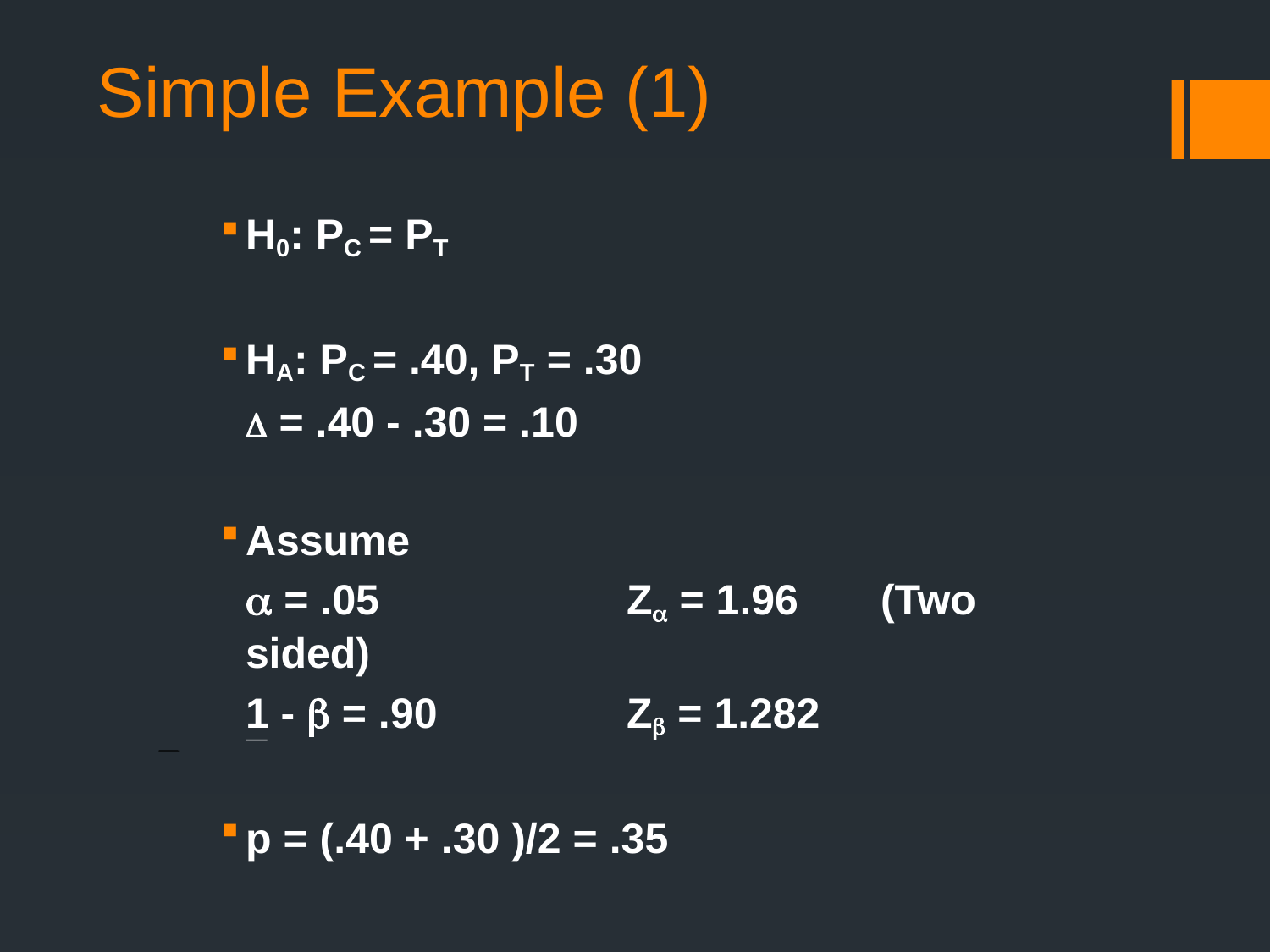

# Simple Example (1)
H0: PC = PT

HA: PC = .40, PT = .30
	Δ = .40 - .30 = .10

Assume
	α = .05		Zα = 1.96 	(Two sided)
	1 - β = .90		Zβ = 1.282

p = (.40 + .30 )/2 = .35